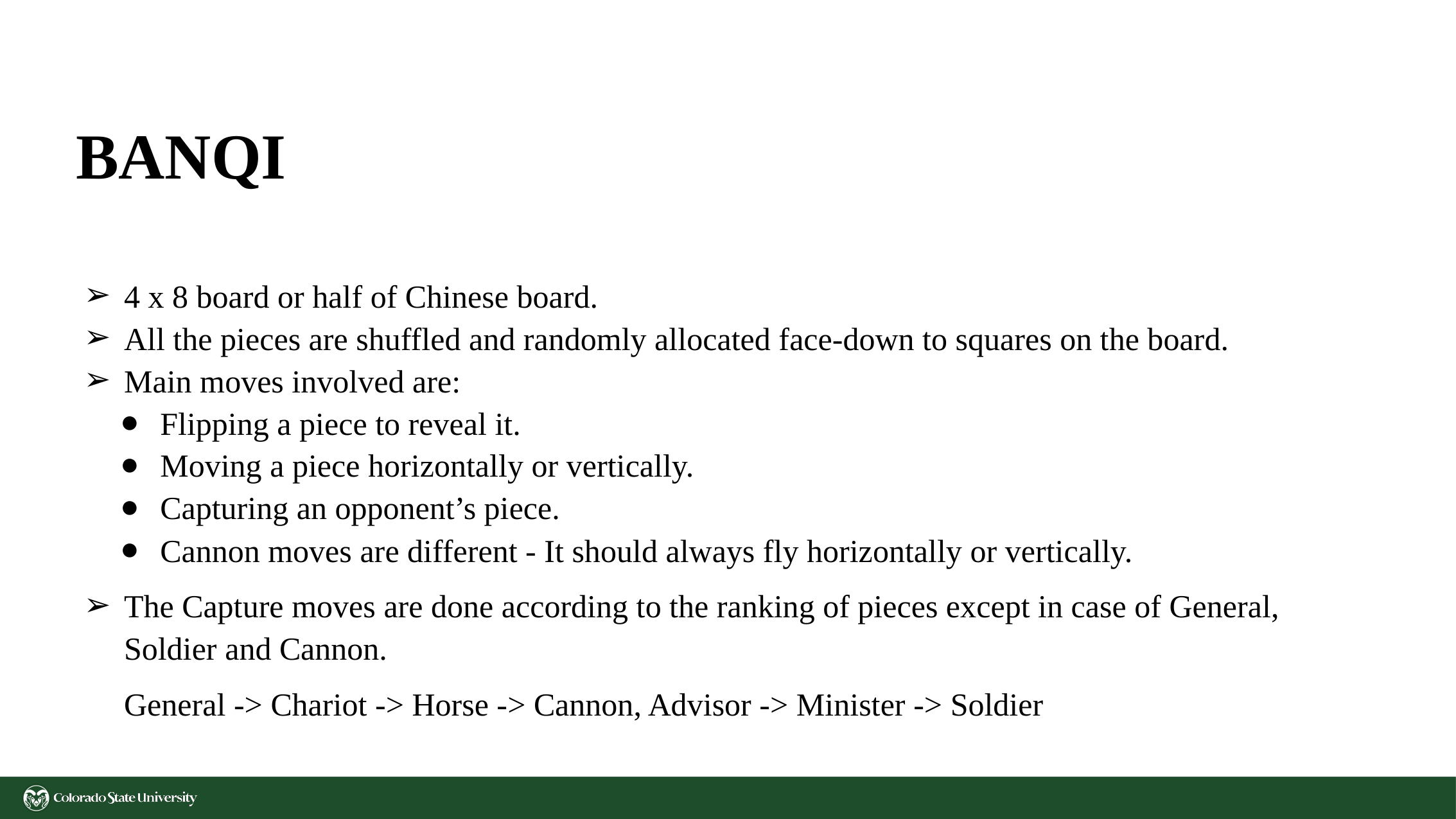

# BANQI
4 x 8 board or half of Chinese board.
All the pieces are shuffled and randomly allocated face-down to squares on the board.
Main moves involved are:
Flipping a piece to reveal it.
Moving a piece horizontally or vertically.
Capturing an opponent’s piece.
Cannon moves are different - It should always fly horizontally or vertically.
The Capture moves are done according to the ranking of pieces except in case of General, Soldier and Cannon.
General -> Chariot -> Horse -> Cannon, Advisor -> Minister -> Soldier